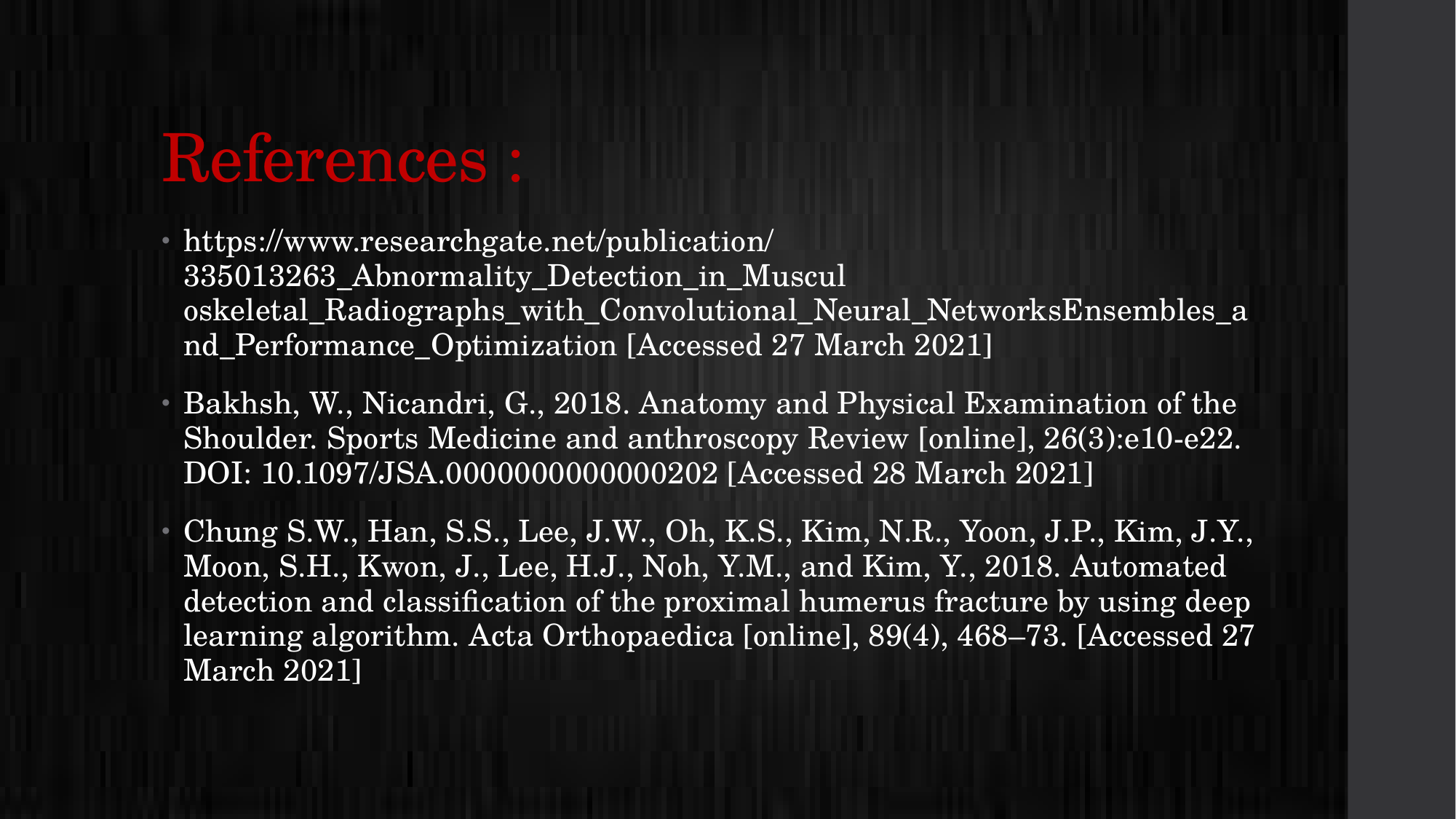

# References :
https://www.researchgate.net/publication/335013263_Abnormality_Detection_in_Muscul oskeletal_Radiographs_with_Convolutional_Neural_NetworksEnsembles_and_Performance_Optimization [Accessed 27 March 2021]
Bakhsh, W., Nicandri, G., 2018. Anatomy and Physical Examination of the Shoulder. Sports Medicine and anthroscopy Review [online], 26(3):e10-e22. DOI: 10.1097/JSA.0000000000000202 [Accessed 28 March 2021]
Chung S.W., Han, S.S., Lee, J.W., Oh, K.S., Kim, N.R., Yoon, J.P., Kim, J.Y., Moon, S.H., Kwon, J., Lee, H.J., Noh, Y.M., and Kim, Y., 2018. Automated detection and classification of the proximal humerus fracture by using deep learning algorithm. Acta Orthopaedica [online], 89(4), 468–73. [Accessed 27 March 2021]